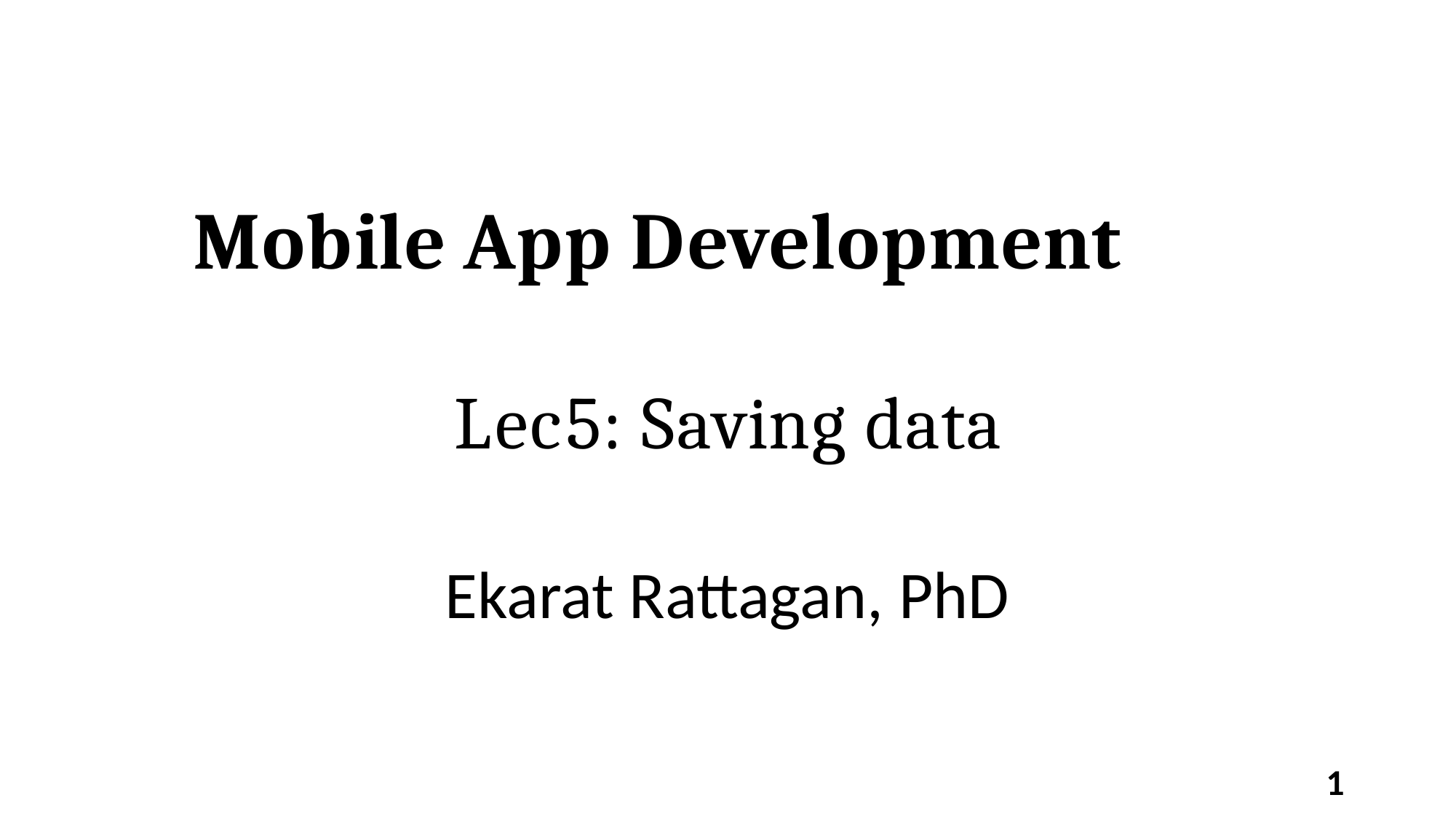

Mobile App Development

Lec5: Saving data

Ekarat Rattagan, PhD

1